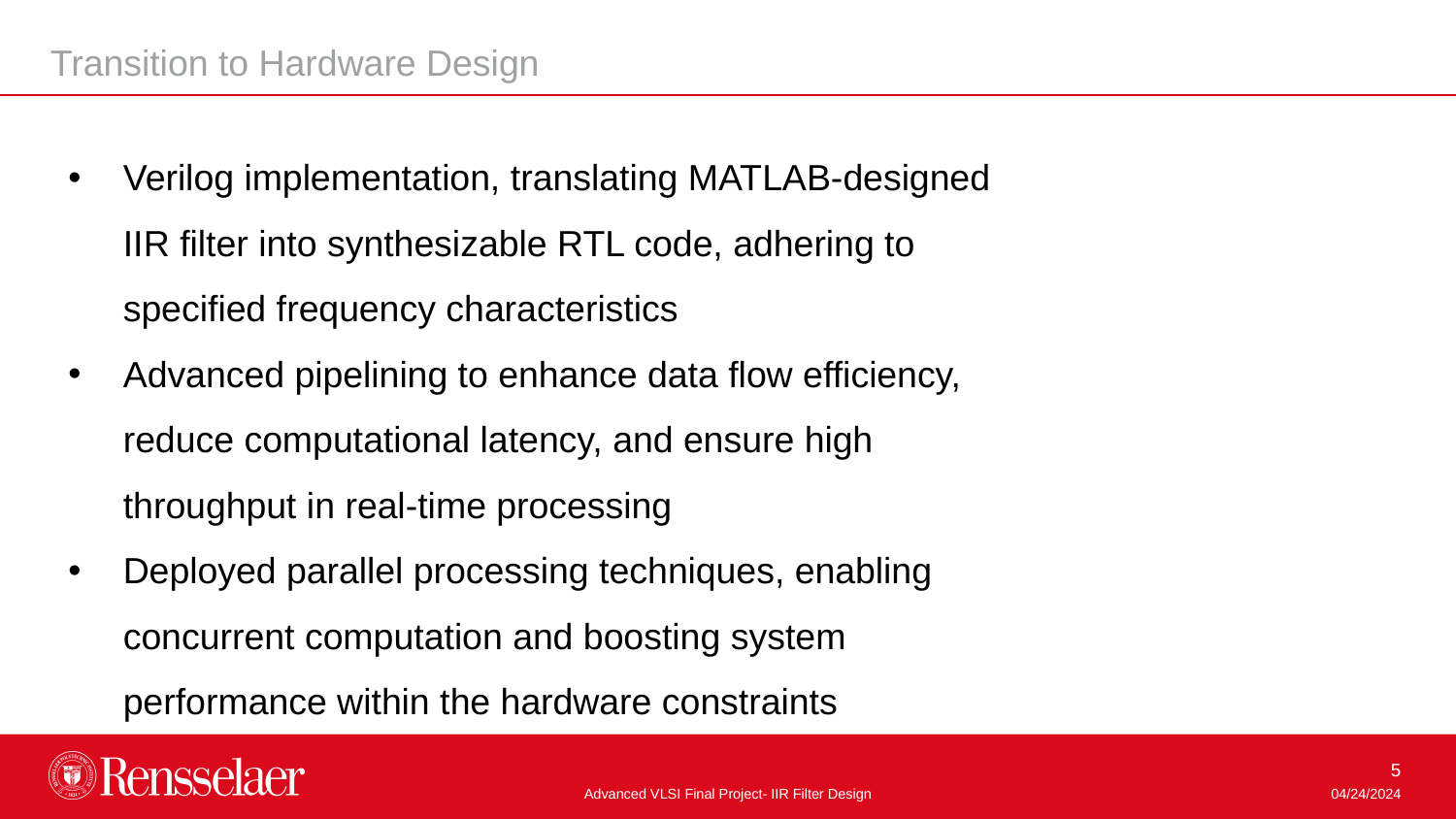

Transition to Hardware Design
Verilog implementation, translating MATLAB-designed IIR filter into synthesizable RTL code, adhering to specified frequency characteristics
Advanced pipelining to enhance data flow efficiency, reduce computational latency, and ensure high throughput in real-time processing
Deployed parallel processing techniques, enabling concurrent computation and boosting system performance within the hardware constraints